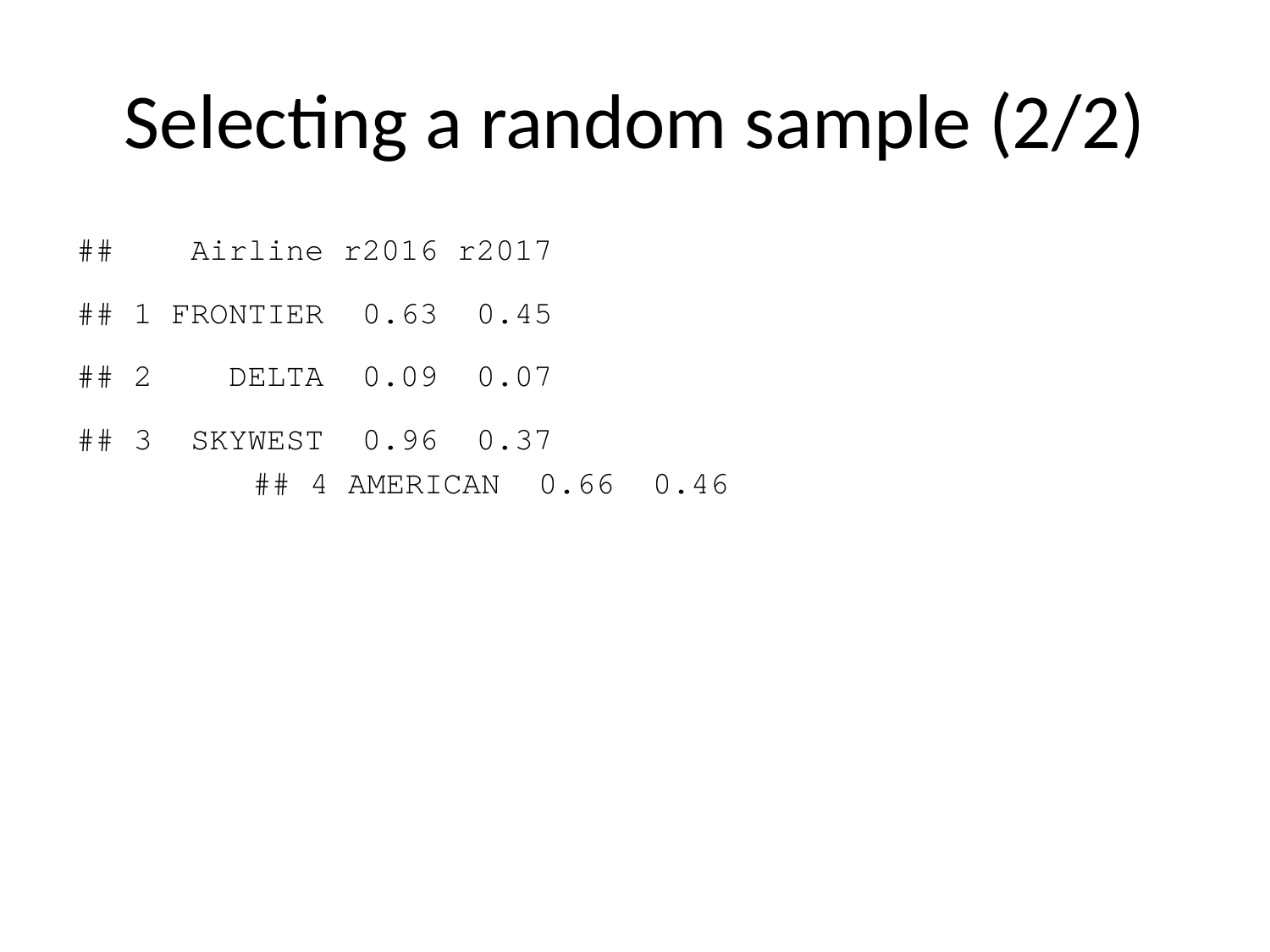

# Selecting a random sample (2/2)
##    Airline r2016 r2017
## 1 FRONTIER  0.63  0.45
## 2    DELTA  0.09  0.07
## 3  SKYWEST  0.96  0.37
## 4 AMERICAN  0.66  0.46